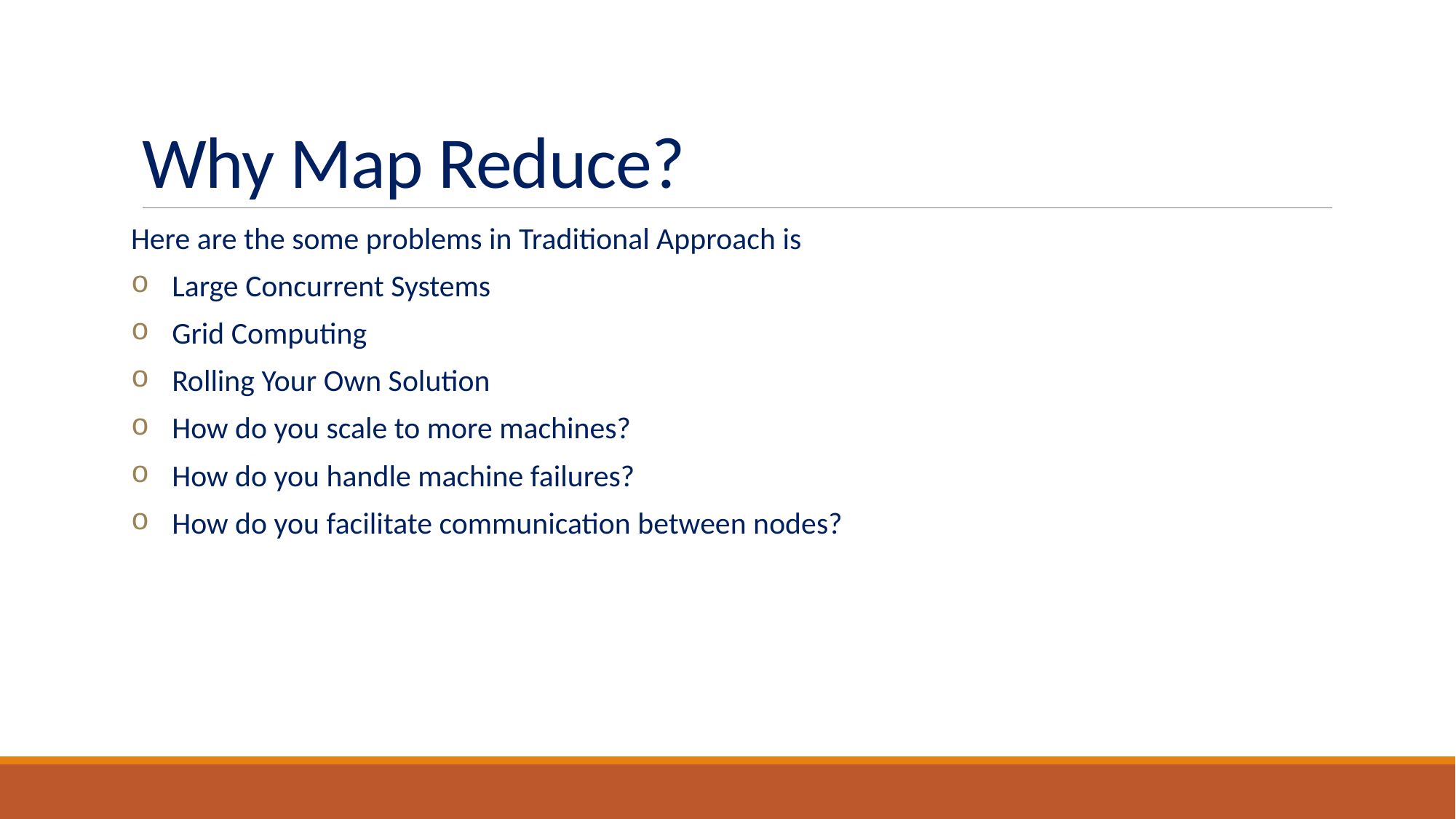

# Why Map Reduce?
Here are the some problems in Traditional Approach is
Large Concurrent Systems
Grid Computing
Rolling Your Own Solution
How do you scale to more machines?
How do you handle machine failures?
How do you facilitate communication between nodes?